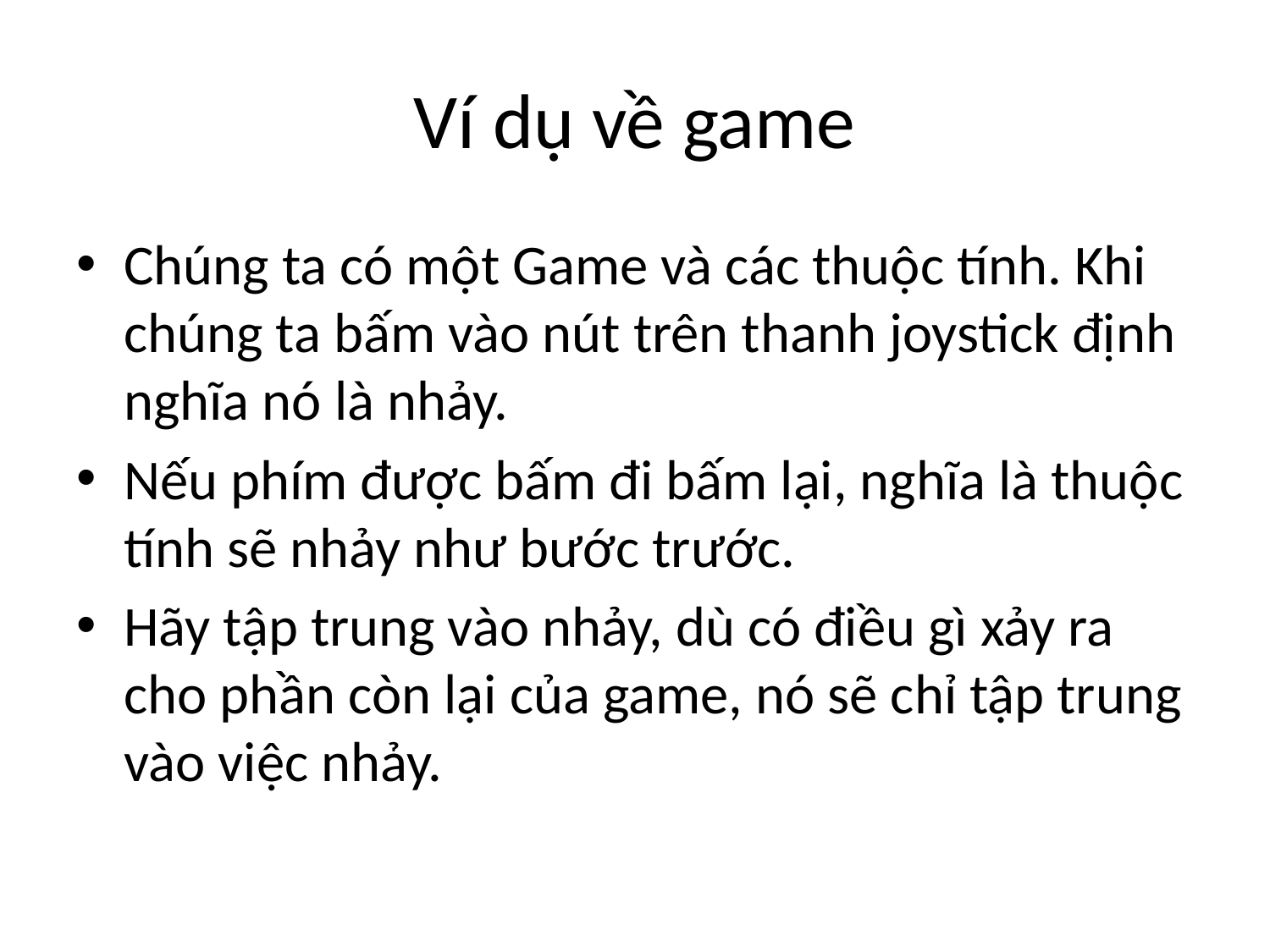

# Ví dụ về game
Chúng ta có một Game và các thuộc tính. Khi chúng ta bấm vào nút trên thanh joystick định nghĩa nó là nhảy.
Nếu phím được bấm đi bấm lại, nghĩa là thuộc tính sẽ nhảy như bước trước.
Hãy tập trung vào nhảy, dù có điều gì xảy ra cho phần còn lại của game, nó sẽ chỉ tập trung vào việc nhảy.